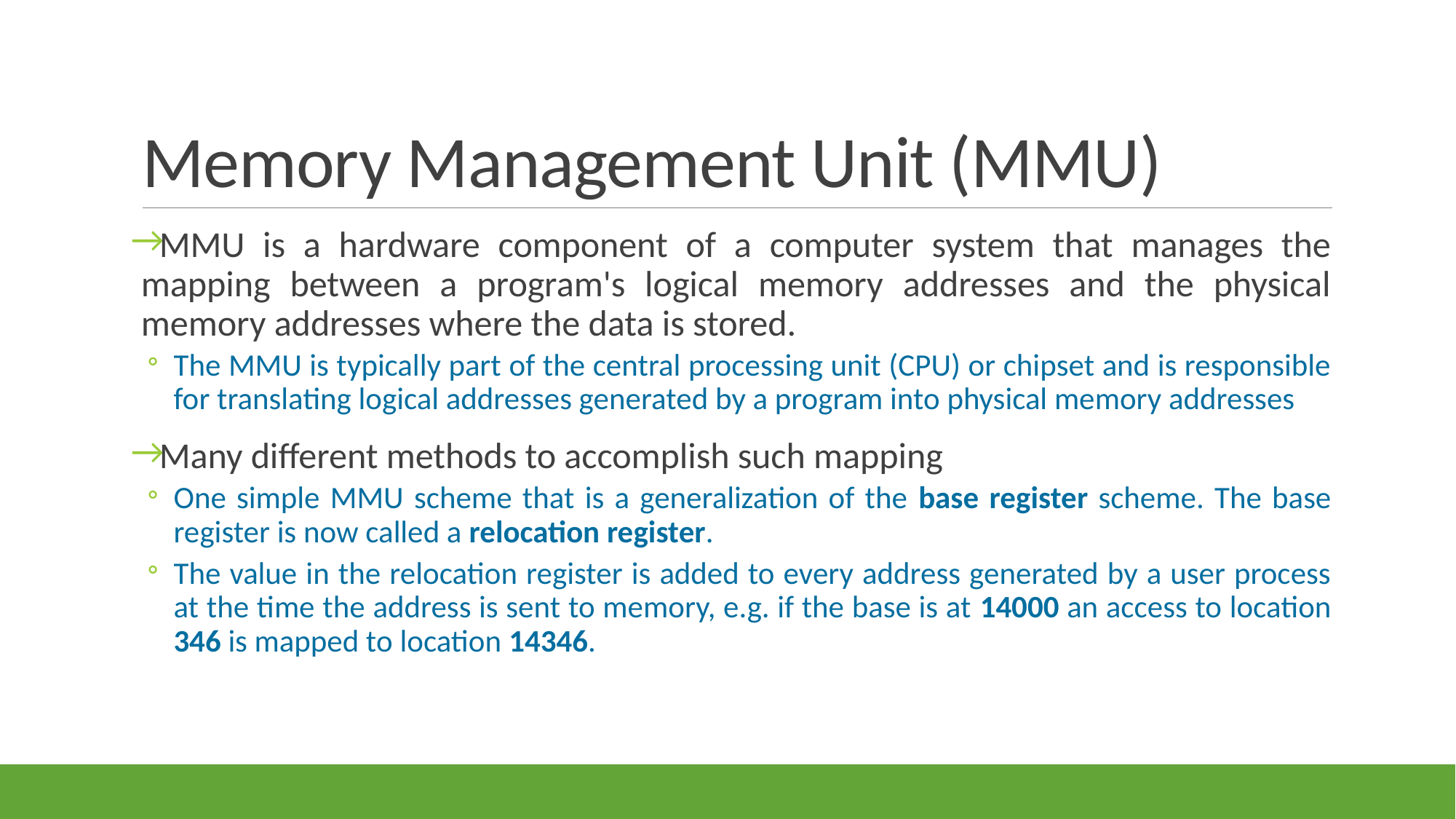

# Memory Management Unit (MMU)
MMU is a hardware component of a computer system that manages the mapping between a program's logical memory addresses and the physical memory addresses where the data is stored.
The MMU is typically part of the central processing unit (CPU) or chipset and is responsible for translating logical addresses generated by a program into physical memory addresses
Many different methods to accomplish such mapping
One simple MMU scheme that is a generalization of the base register scheme. The base register is now called a relocation register.
The value in the relocation register is added to every address generated by a user process at the time the address is sent to memory, e.g. if the base is at 14000 an access to location 346 is mapped to location 14346.